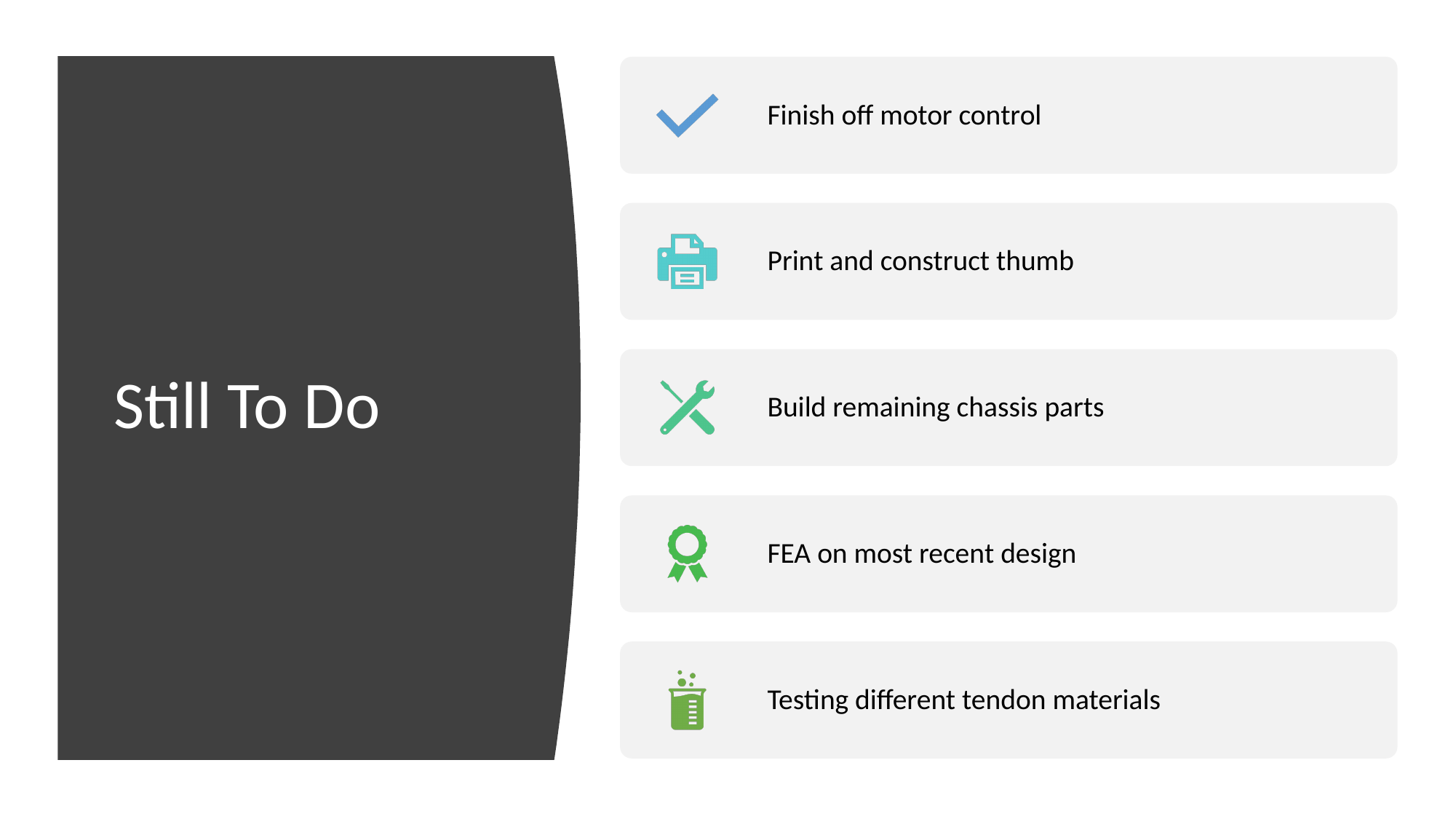

Finish off motor control
Print and construct thumb
Build remaining chassis parts
FEA on most recent design
Testing different tendon materials

# Still To Do